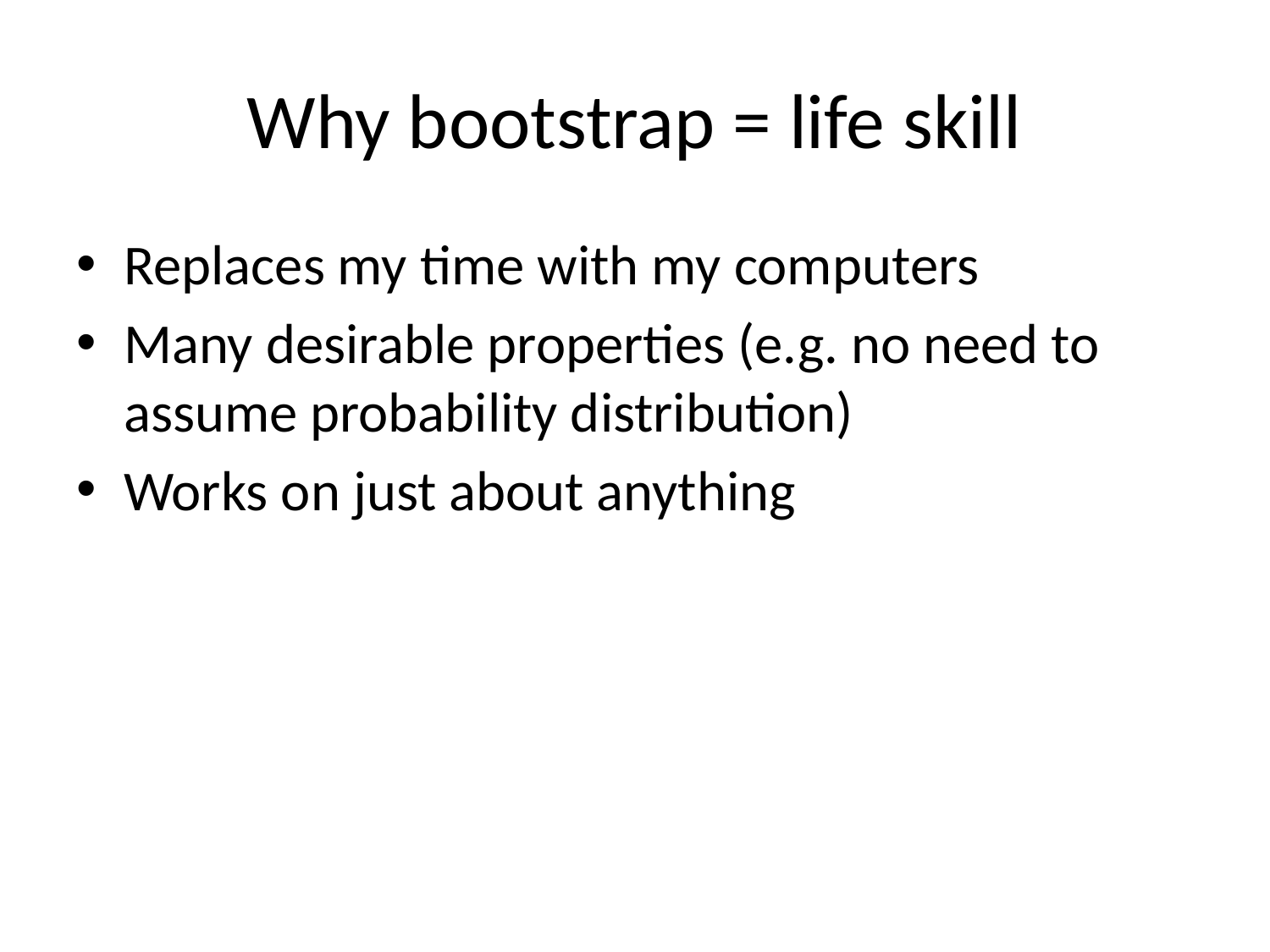

# Why bootstrap = life skill
Replaces my time with my computers
Many desirable properties (e.g. no need to assume probability distribution)
Works on just about anything